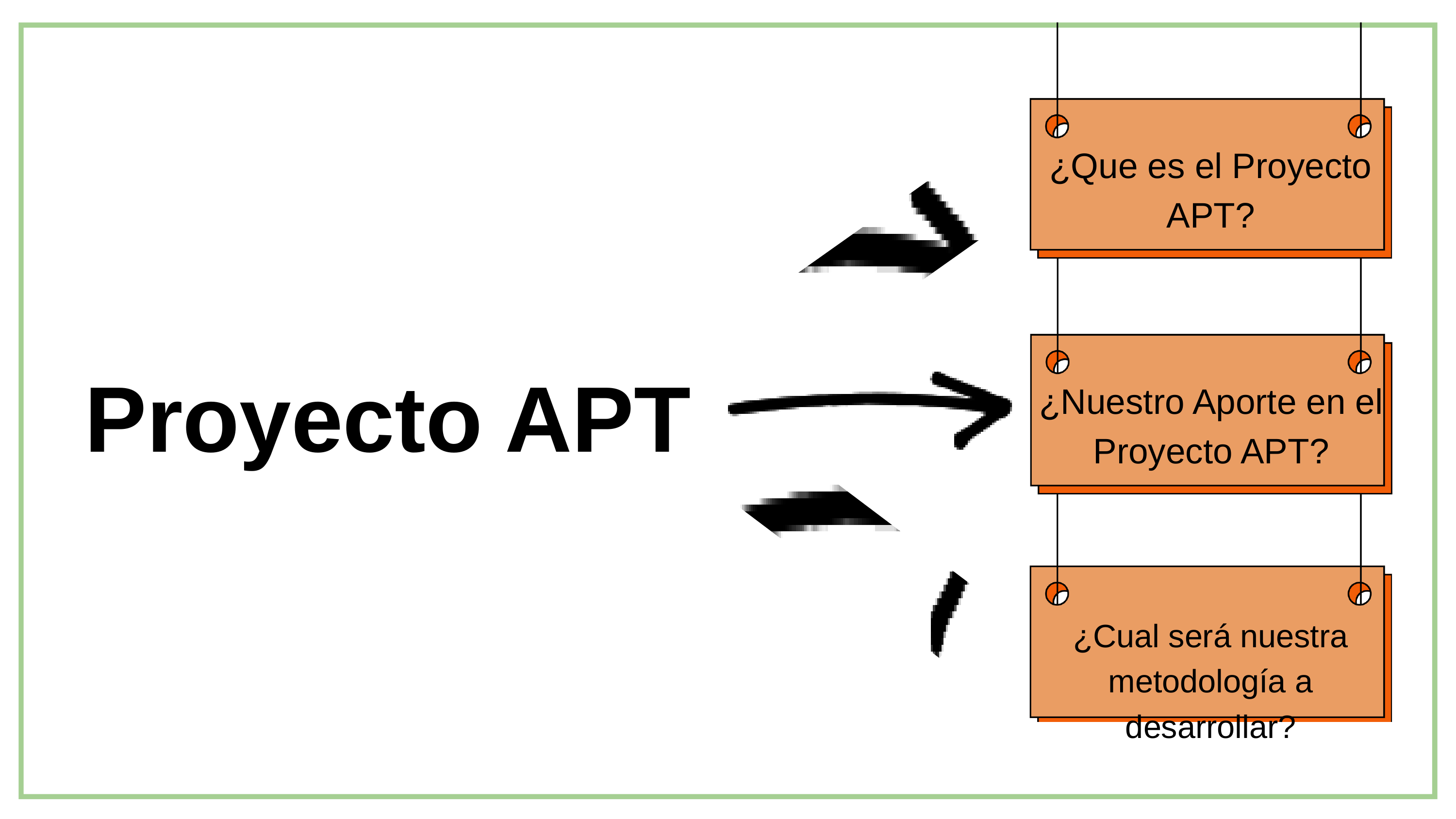

¿Que es el Proyecto APT?

¿Nuestro Aporte en el Proyecto APT?
Proyecto APT

¿Cual será nuestra metodología a desarrollar?